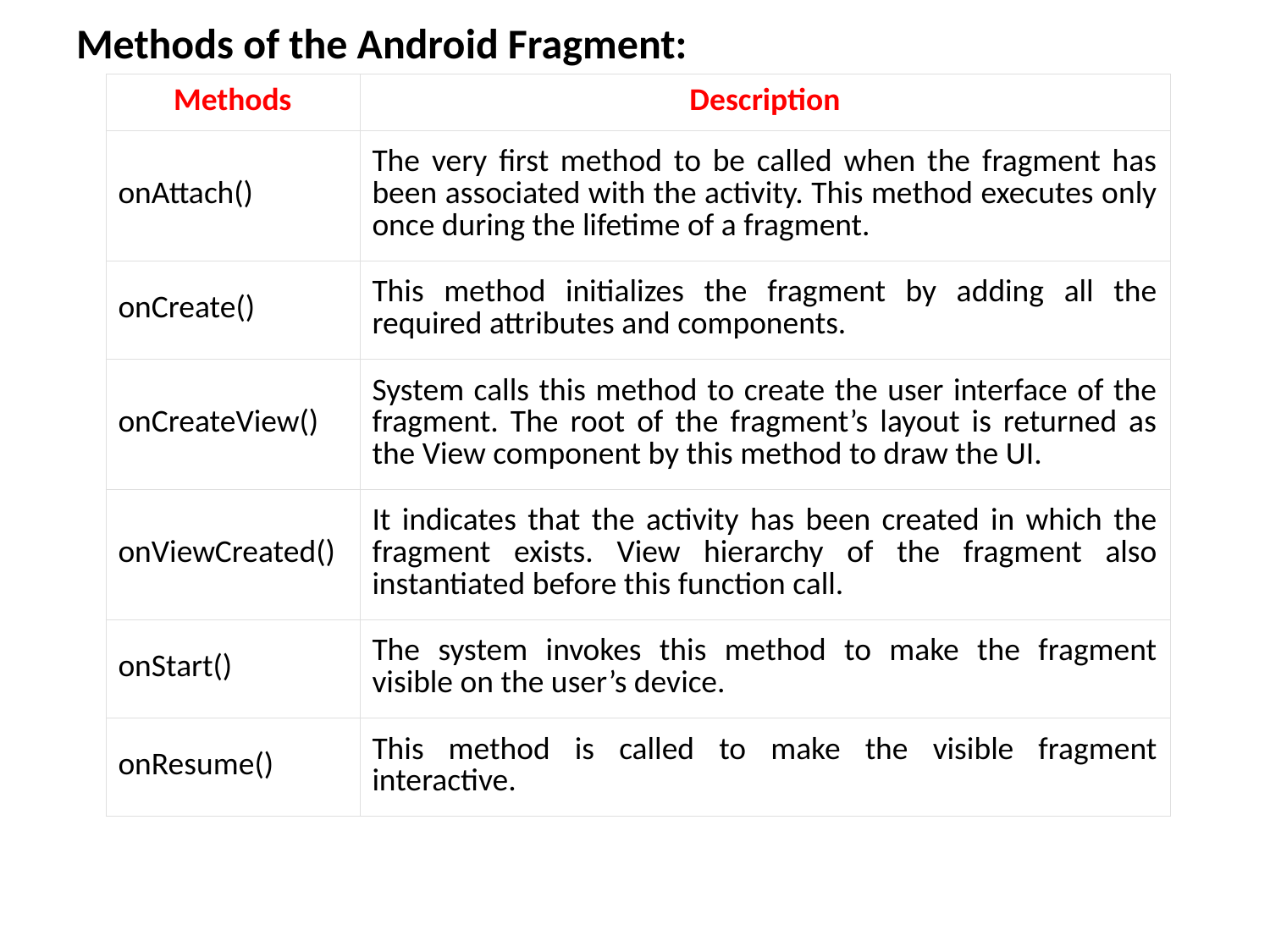

Methods of the Android Fragment:

| Methods | Description |
| --- | --- |
| onAttach() | The very first method to be called when the fragment has been associated with the activity. This method executes only once during the lifetime of a fragment. |
| onCreate() | This method initializes the fragment by adding all the required attributes and components. |
| onCreateView() | System calls this method to create the user interface of the fragment. The root of the fragment’s layout is returned as the View component by this method to draw the UI. |
| onViewCreated() | It indicates that the activity has been created in which the fragment exists. View hierarchy of the fragment also instantiated before this function call. |
| onStart() | The system invokes this method to make the fragment visible on the user’s device. |
| onResume() | This method is called to make the visible fragment interactive. |